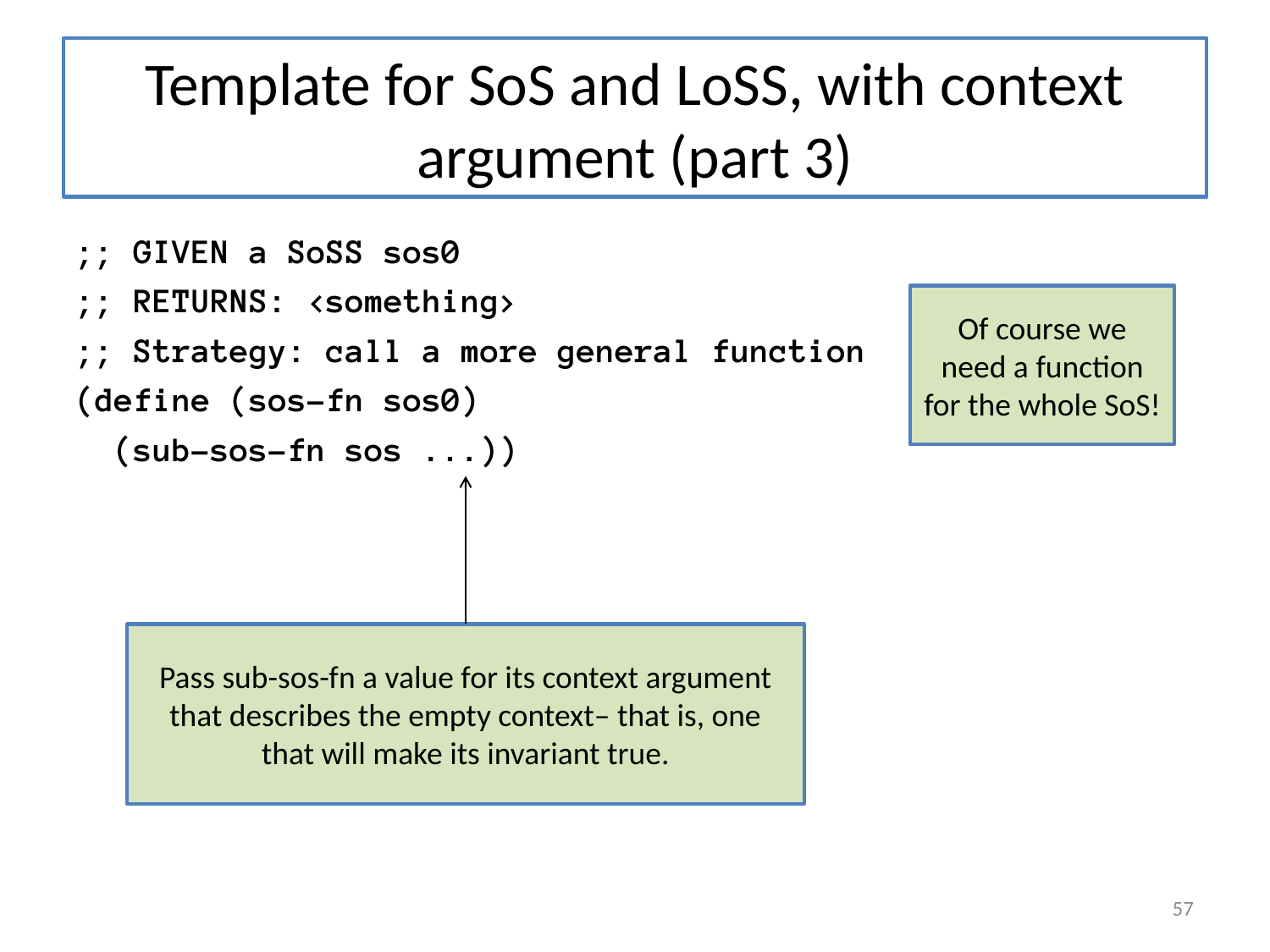

# Template for SoS and LoSS, with context argument (part 3)
;; GIVEN a SoSS sos0
;; RETURNS: <something>
;; Strategy: call a more general function
(define (sos-fn sos0)
  (sub-sos-fn sos ...))
Of course we need a function for the whole SoS!
Pass sub-sos-fn a value for its context argument that describes the empty context– that is, one that will make its invariant true.
57